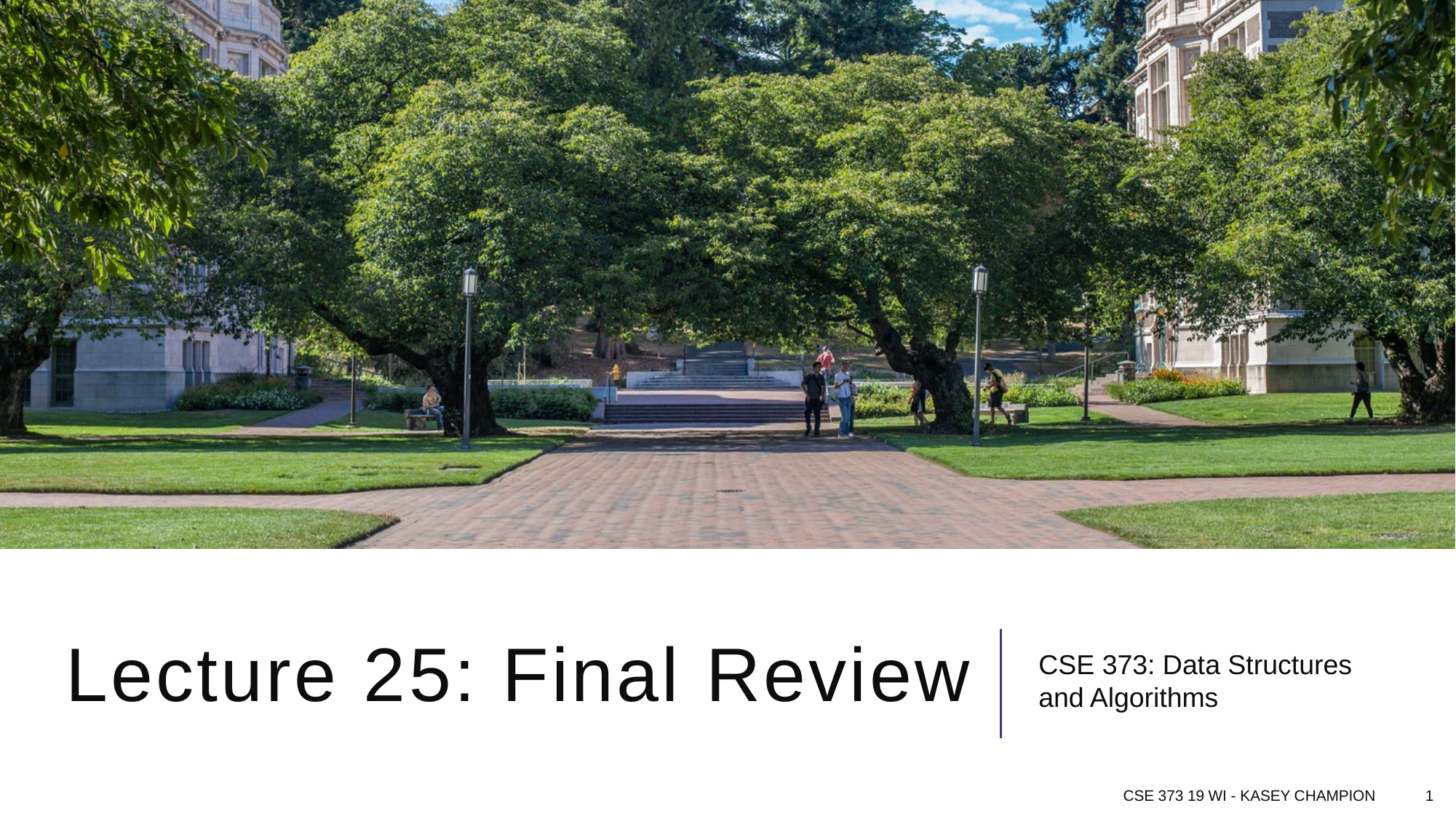

# Lecture 25: Final Review
CSE 373: Data Structures and Algorithms
CSE 373 19 wi - Kasey Champion
1